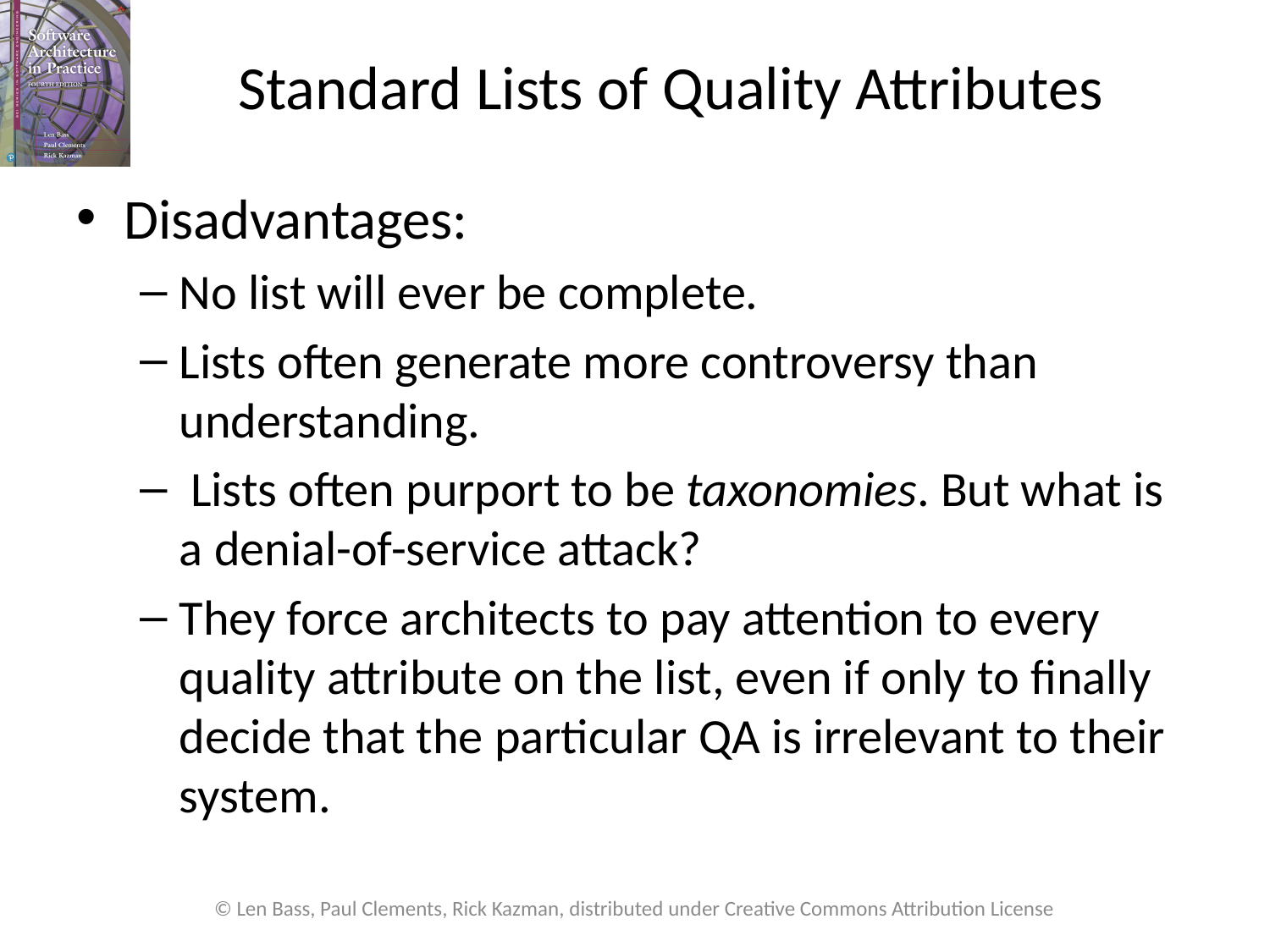

# Standard Lists of Quality Attributes
Disadvantages:
No list will ever be complete.
Lists often generate more controversy than understanding.
 Lists often purport to be taxonomies. But what is a denial-of-service attack?
They force architects to pay attention to every quality attribute on the list, even if only to finally decide that the particular QA is irrelevant to their system.
© Len Bass, Paul Clements, Rick Kazman, distributed under Creative Commons Attribution License